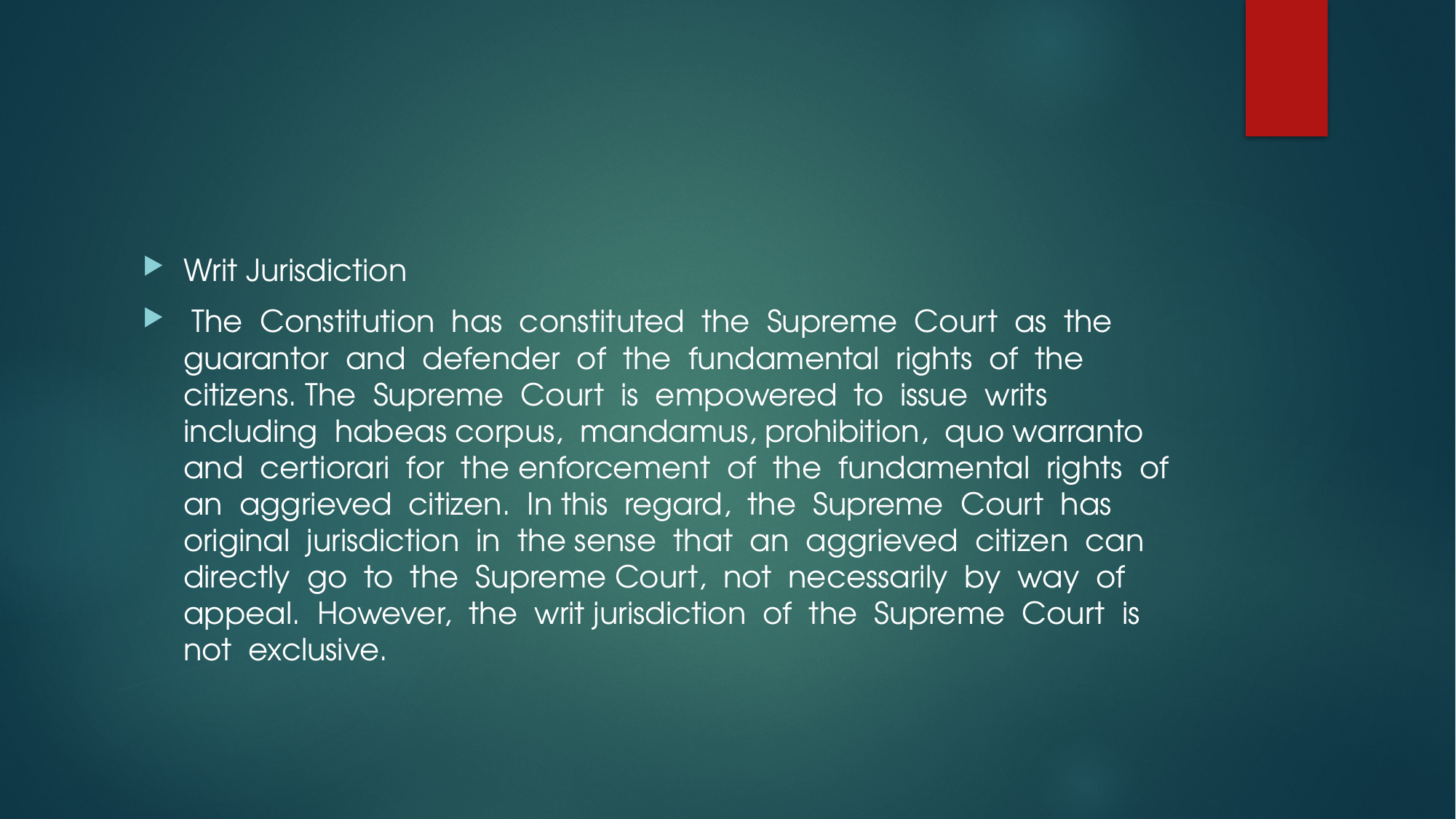

#
Writ Jurisdiction
 The  Constitution  has  constituted  the  Supreme  Court  as  the guarantor  and  defender  of  the  fundamental  rights  of  the  citizens. The  Supreme  Court  is  empowered  to  issue  writs  including  habeas corpus,  mandamus, prohibition,  quo warranto  and  certiorari  for  the enforcement  of  the  fundamental  rights  of  an  aggrieved  citizen.  In this  regard,  the  Supreme  Court  has  original  jurisdiction  in  the sense  that  an  aggrieved  citizen  can  directly  go  to  the  Supreme Court,  not  necessarily  by  way  of  appeal.  However,  the  writ jurisdiction  of  the  Supreme  Court  is  not  exclusive.